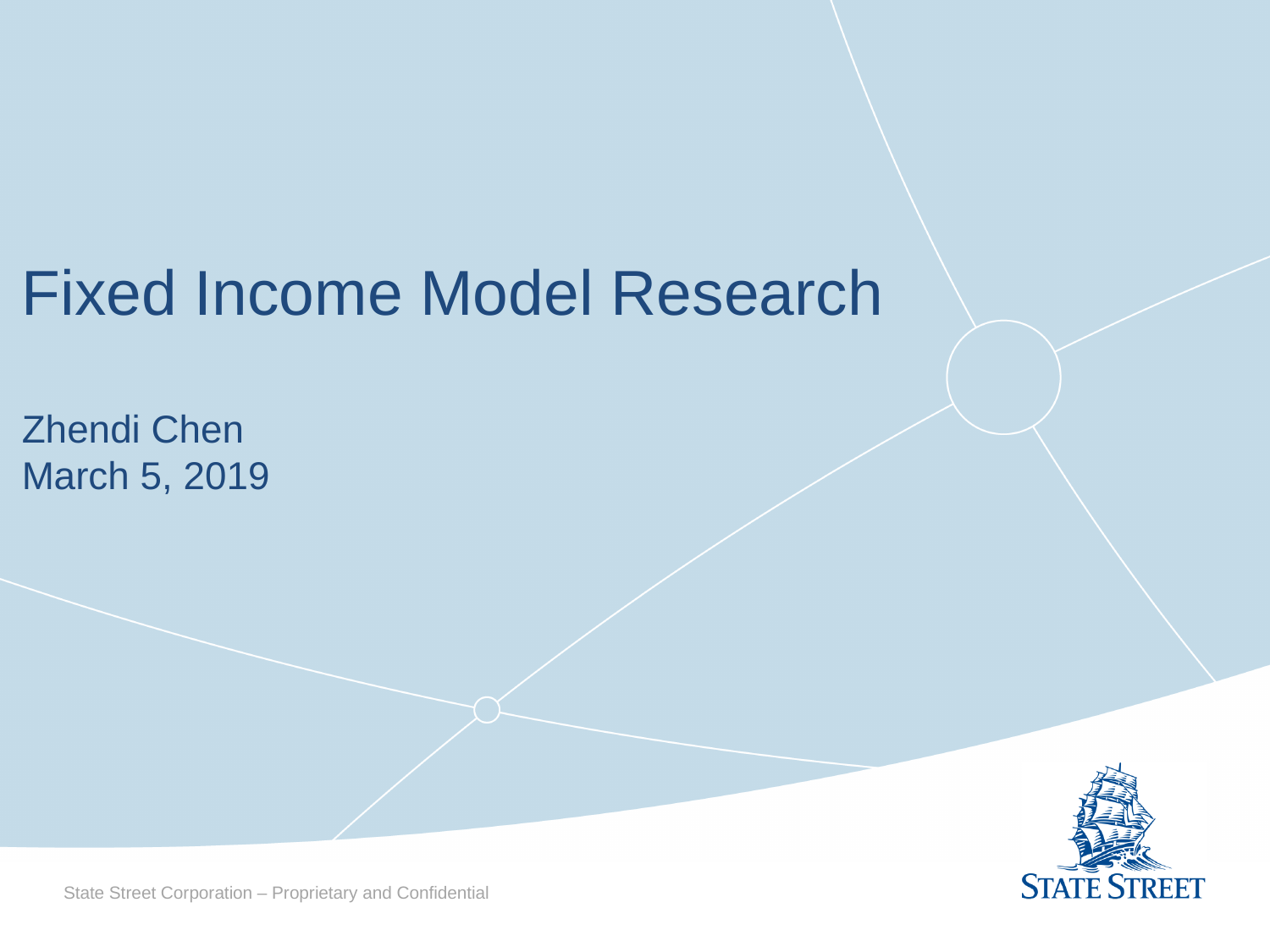

Fixed Income Model Research

Zhendi Chen
March 5, 2019
State Street Corporation – Proprietary and Confidential